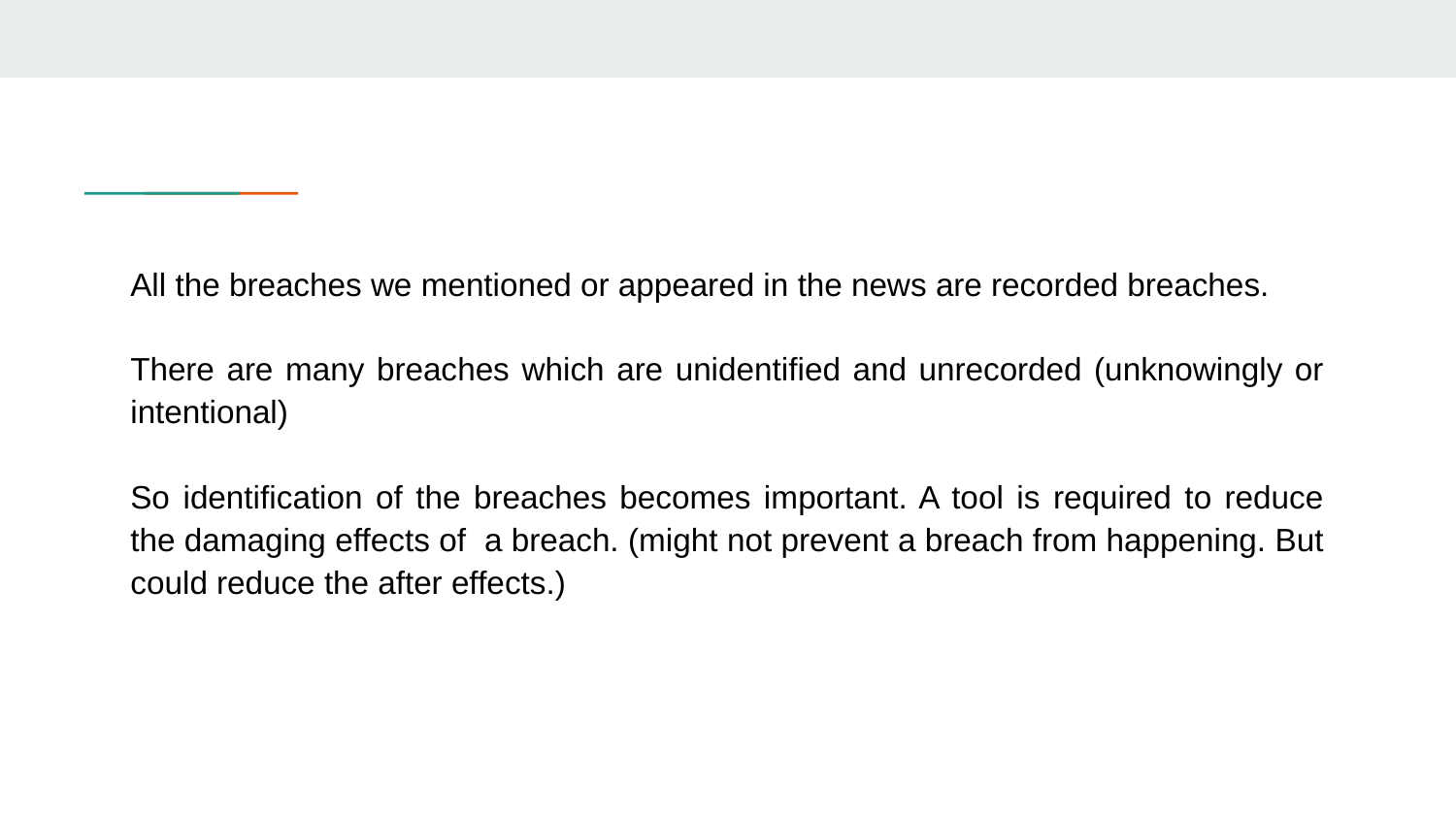

All the breaches we mentioned or appeared in the news are recorded breaches.

There are many breaches which are unidentified and unrecorded (unknowingly or intentional)

So identification of the breaches becomes important. A tool is required to reduce the damaging effects of  a breach. (might not prevent a breach from happening. But could reduce the after effects.)